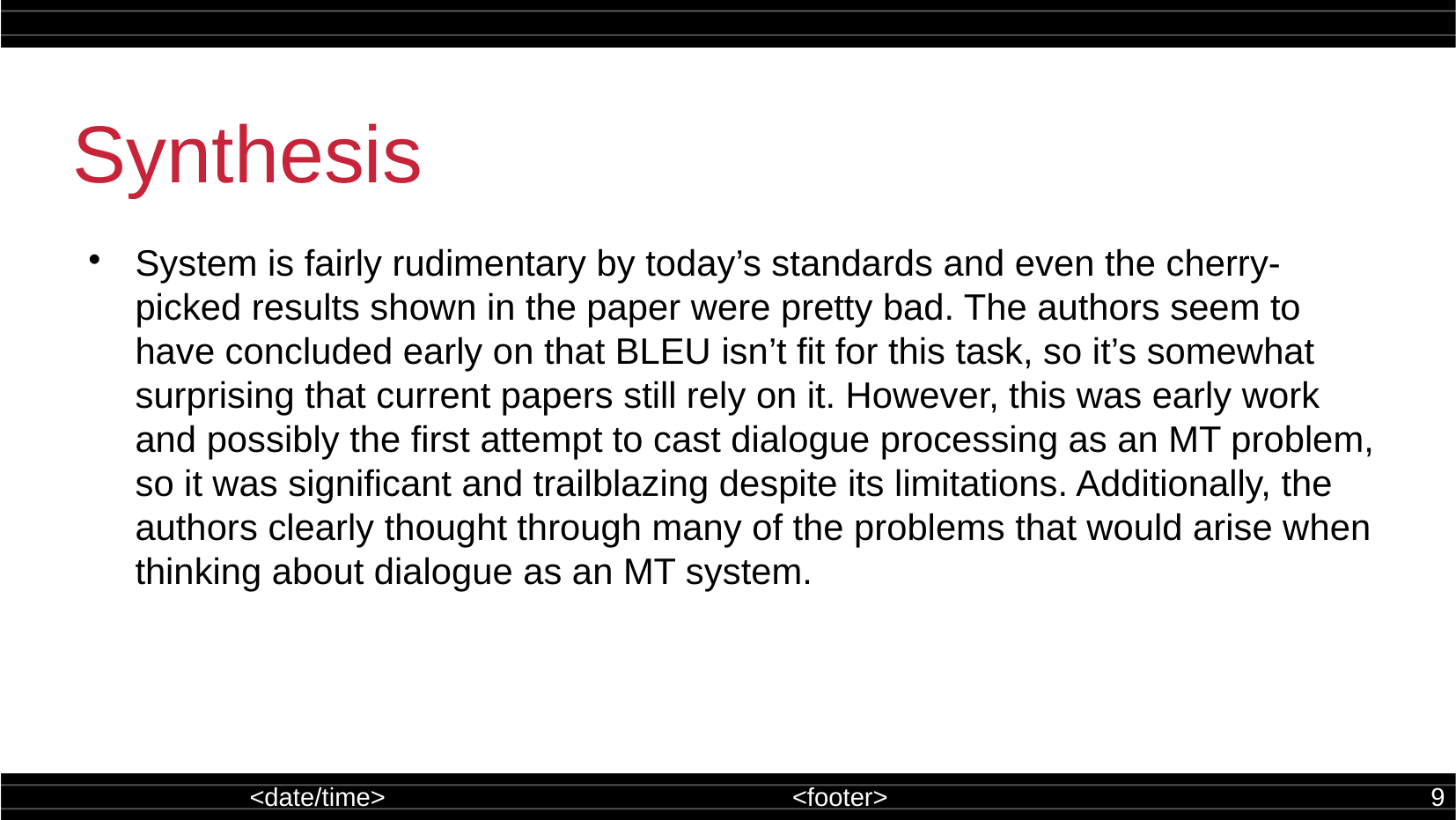

Synthesis
System is fairly rudimentary by today’s standards and even the cherry-picked results shown in the paper were pretty bad. The authors seem to have concluded early on that BLEU isn’t fit for this task, so it’s somewhat surprising that current papers still rely on it. However, this was early work and possibly the first attempt to cast dialogue processing as an MT problem, so it was significant and trailblazing despite its limitations. Additionally, the authors clearly thought through many of the problems that would arise when thinking about dialogue as an MT system.